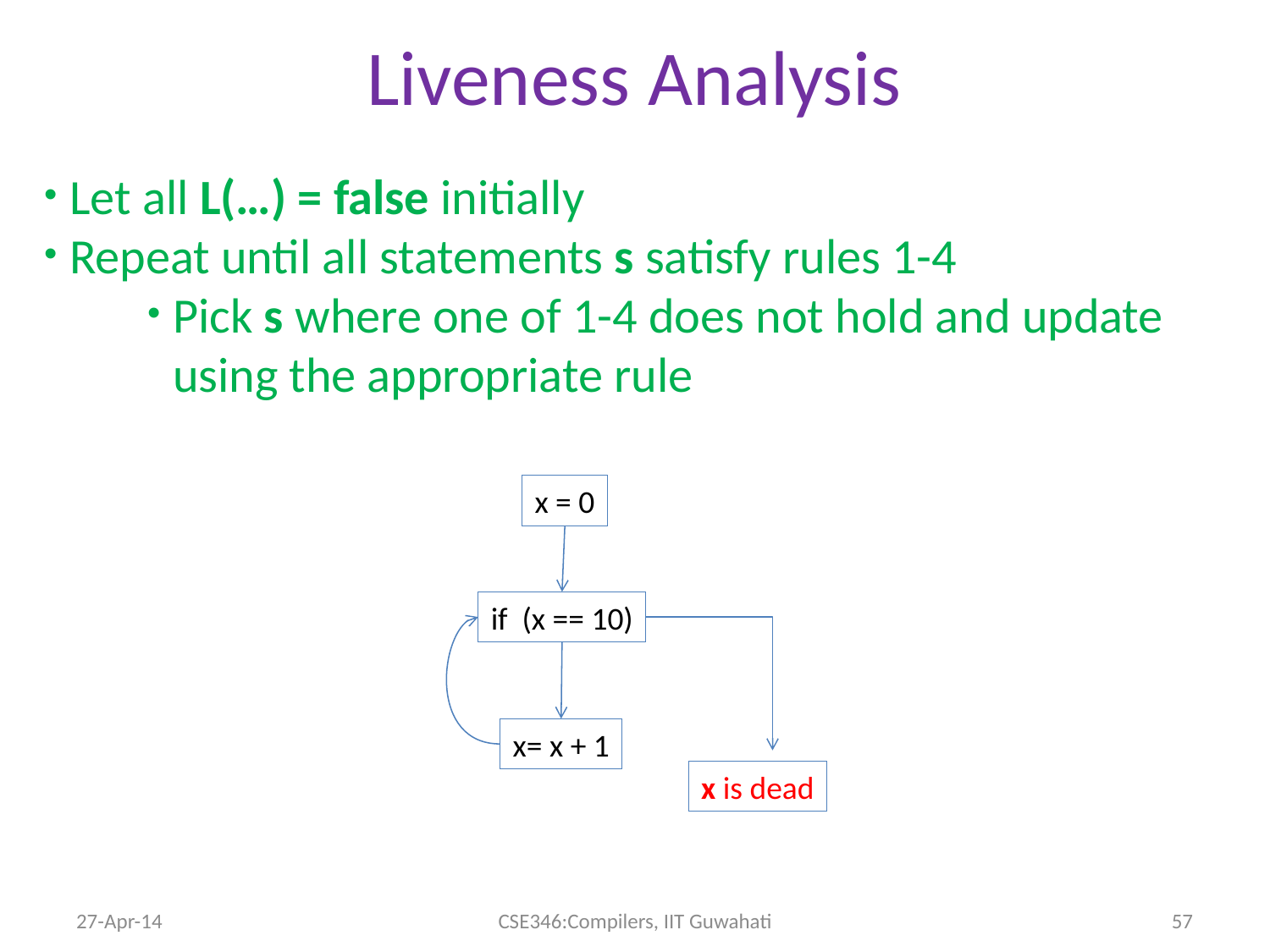

Liveness Analysis
Let all L(…) = false initially
Repeat until all statements s satisfy rules 1-4
Pick s where one of 1-4 does not hold and update using the appropriate rule

x = 0
if  (x == 10)
x= x + 1
x is dead
27-Apr-14
CSE346:Compilers, IIT Guwahati
57